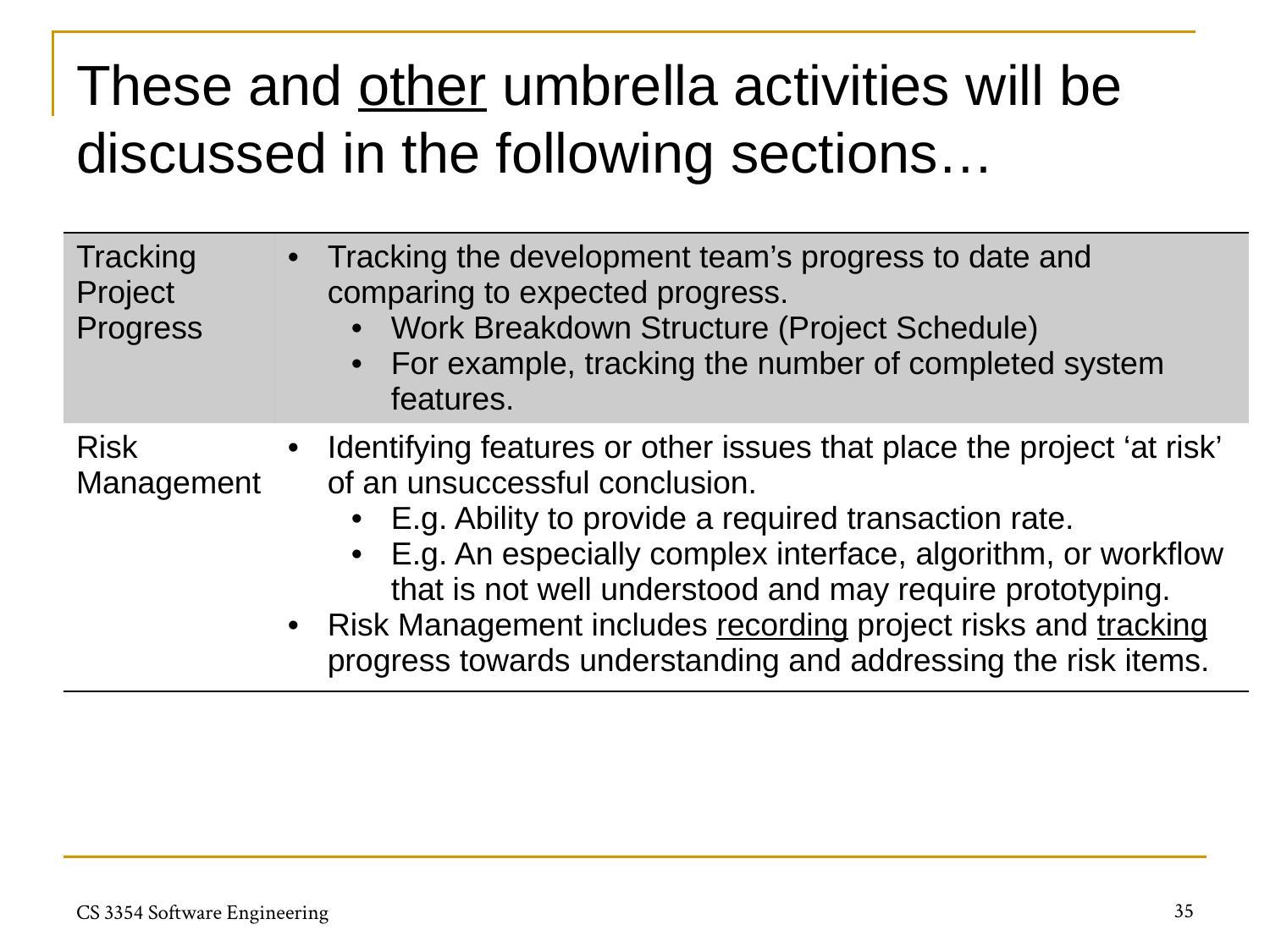

# These and other umbrella activities will be discussed in the following sections…
| Tracking Project Progress | Tracking the development team’s progress to date and comparing to expected progress. Work Breakdown Structure (Project Schedule) For example, tracking the number of completed system features. |
| --- | --- |
| Risk Management | Identifying features or other issues that place the project ‘at risk’ of an unsuccessful conclusion. E.g. Ability to provide a required transaction rate. E.g. An especially complex interface, algorithm, or workflow that is not well understood and may require prototyping. Risk Management includes recording project risks and tracking progress towards understanding and addressing the risk items. |
CS 3354 Software Engineering
35